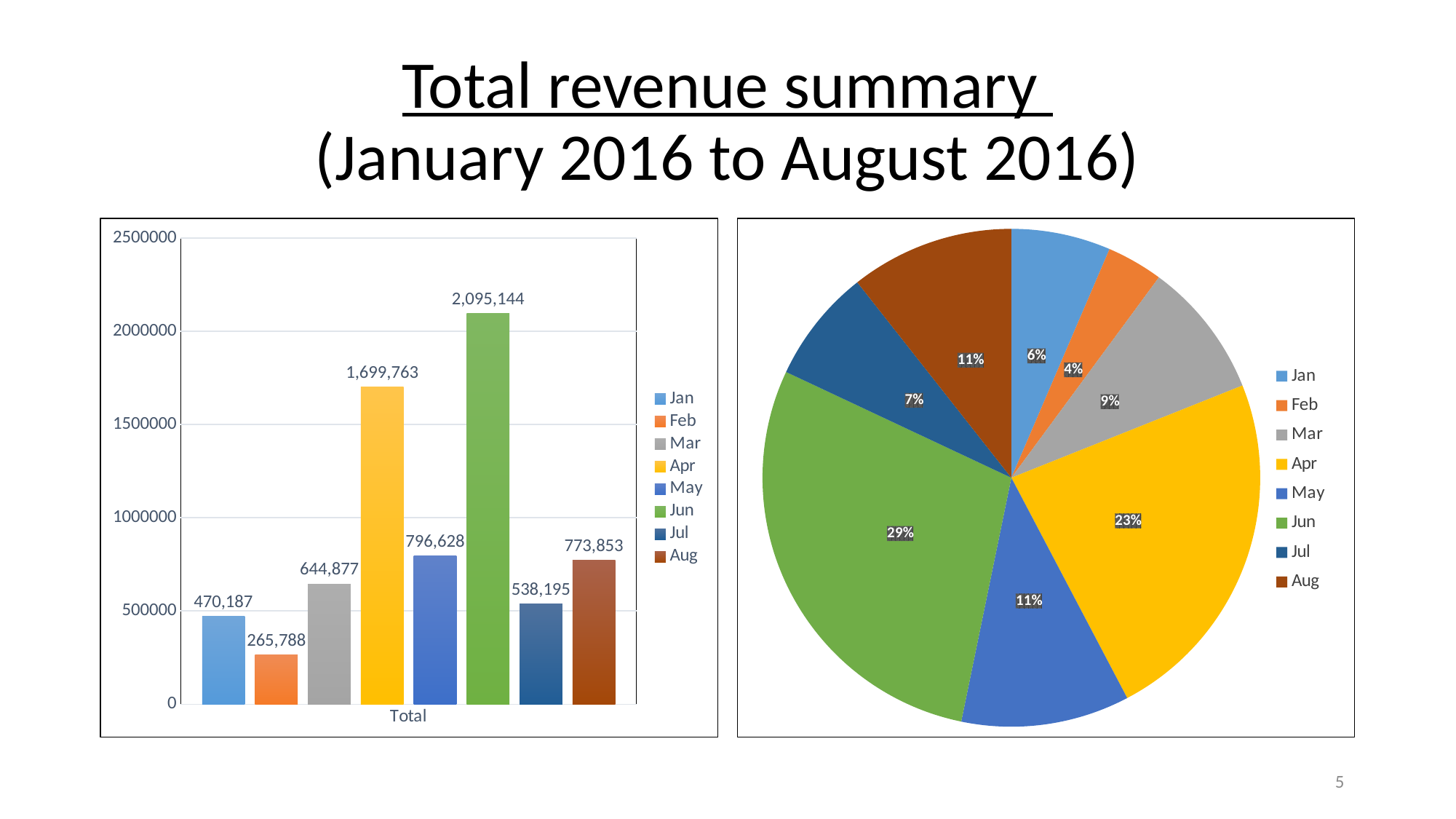

# Total revenue summary (January 2016 to August 2016)

### Chart

| Category | Jan | Feb | Mar | Apr | May | Jun | Jul | Aug |
|---|---|---|---|---|---|---|---|---|
| Total | 470186.98 | 265788.05 | 644876.9 | 1699762.9 | 796627.92 | 2095144.0399999998 | 538195.0800000001 | 773853.4000000001 |

### Chart

| Category | Total |
|---|---|
| Jan | 470186.98 |
| Feb | 265788.05 |
| Mar | 644876.9 |
| Apr | 1699762.9 |
| May | 796627.92 |
| Jun | 2095144.0399999998 |
| Jul | 538195.0800000001 |
| Aug | 773853.4000000001 |
5